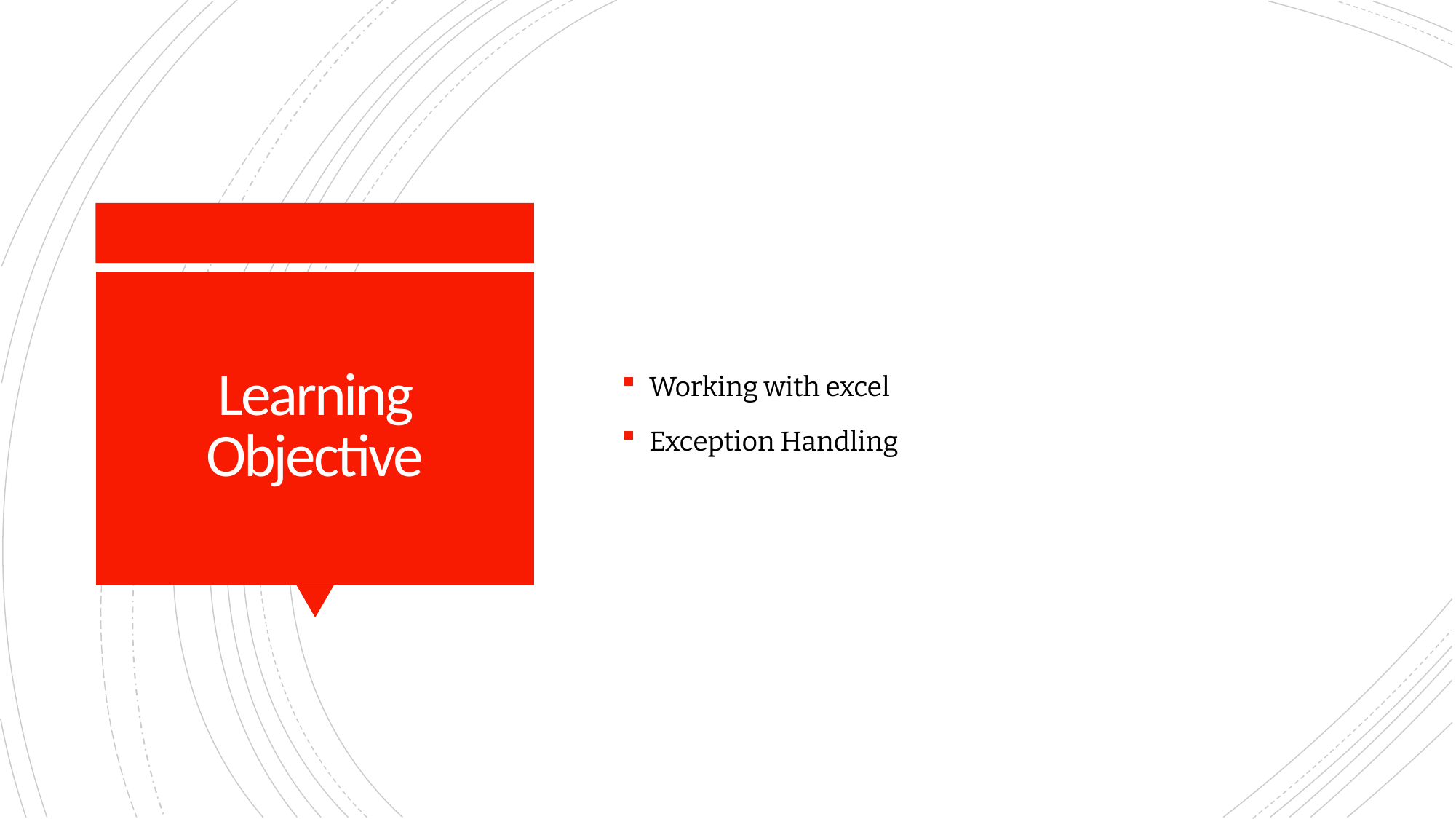

Working with excel
Exception Handling
# Learning Objective